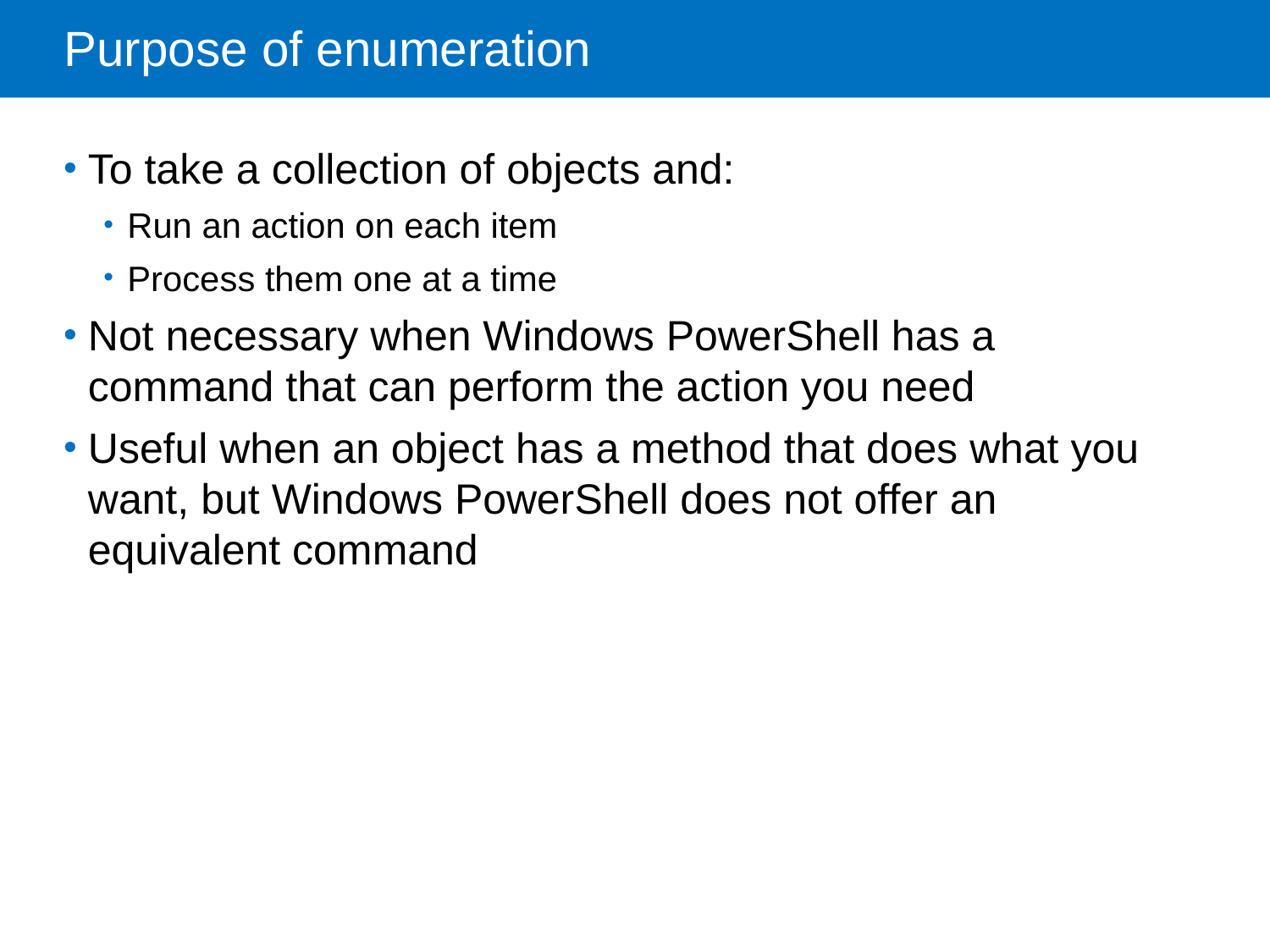

# Purpose of enumeration
To take a collection of objects and:
Run an action on each item
Process them one at a time
Not necessary when Windows PowerShell has a command that can perform the action you need
Useful when an object has a method that does what you want, but Windows PowerShell does not offer an equivalent command